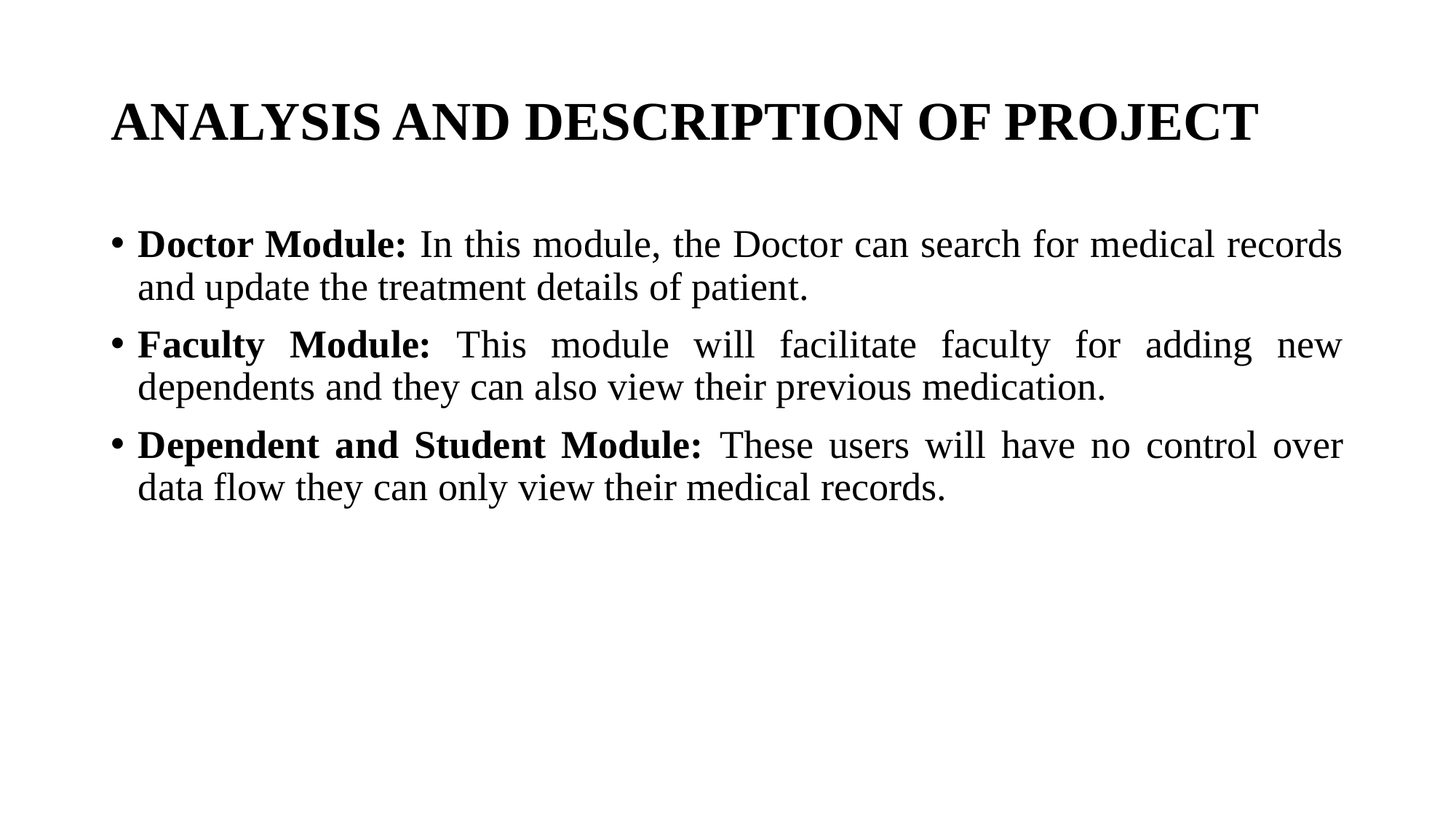

# ANALYSIS AND DESCRIPTION OF PROJECT
Doctor Module: In this module, the Doctor can search for medical records and update the treatment details of patient.
Faculty Module: This module will facilitate faculty for adding new dependents and they can also view their previous medication.
Dependent and Student Module: These users will have no control over data flow they can only view their medical records.